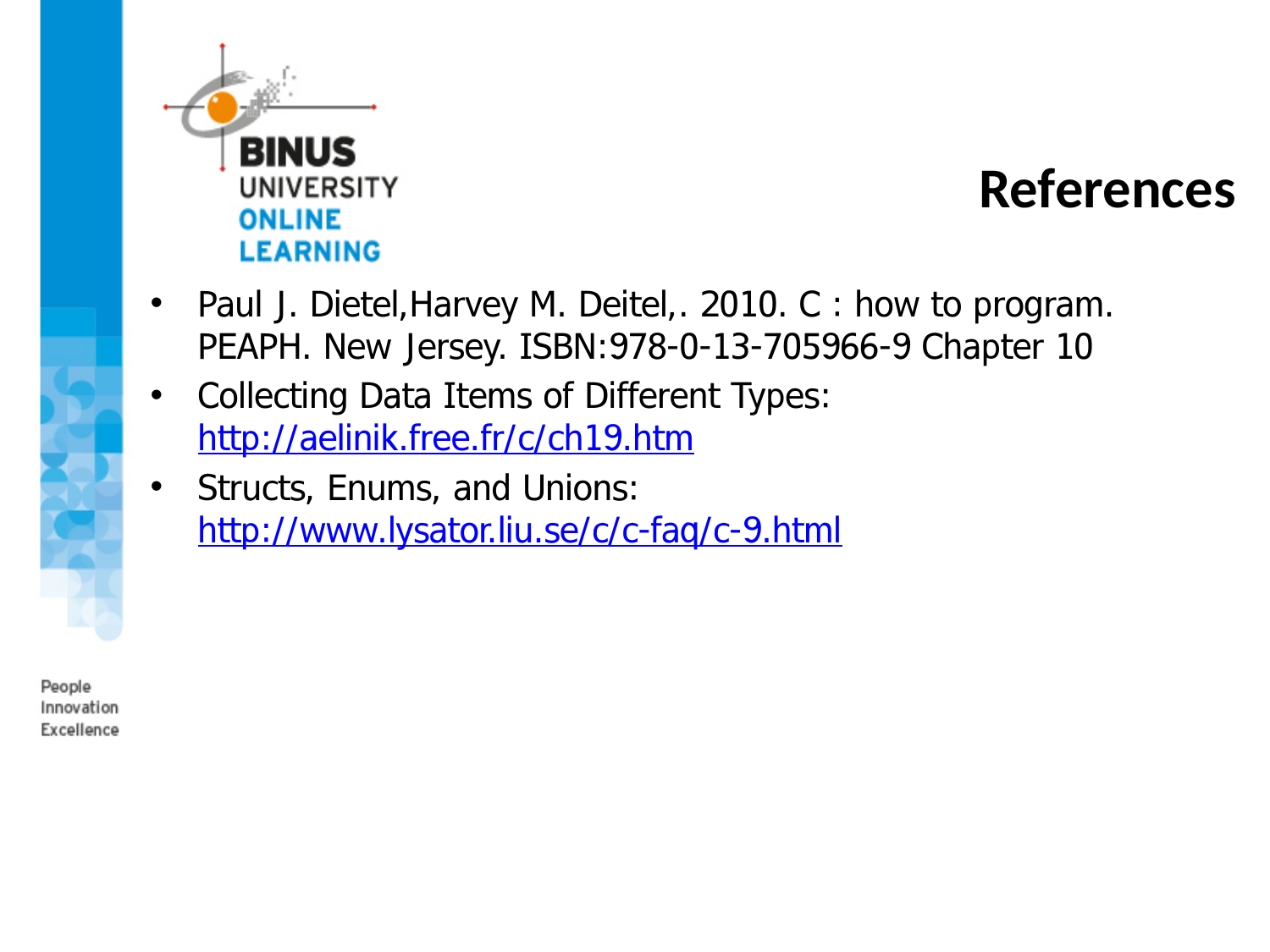

# References
Paul J. Dietel,Harvey M. Deitel,. 2010. C : how to program. PEAPH. New Jersey. ISBN:978-0-13-705966-9 Chapter 10
Collecting Data Items of Different Types: http://aelinik.free.fr/c/ch19.htm
Structs, Enums, and Unions: http://www.lysator.liu.se/c/c-faq/c-9.html